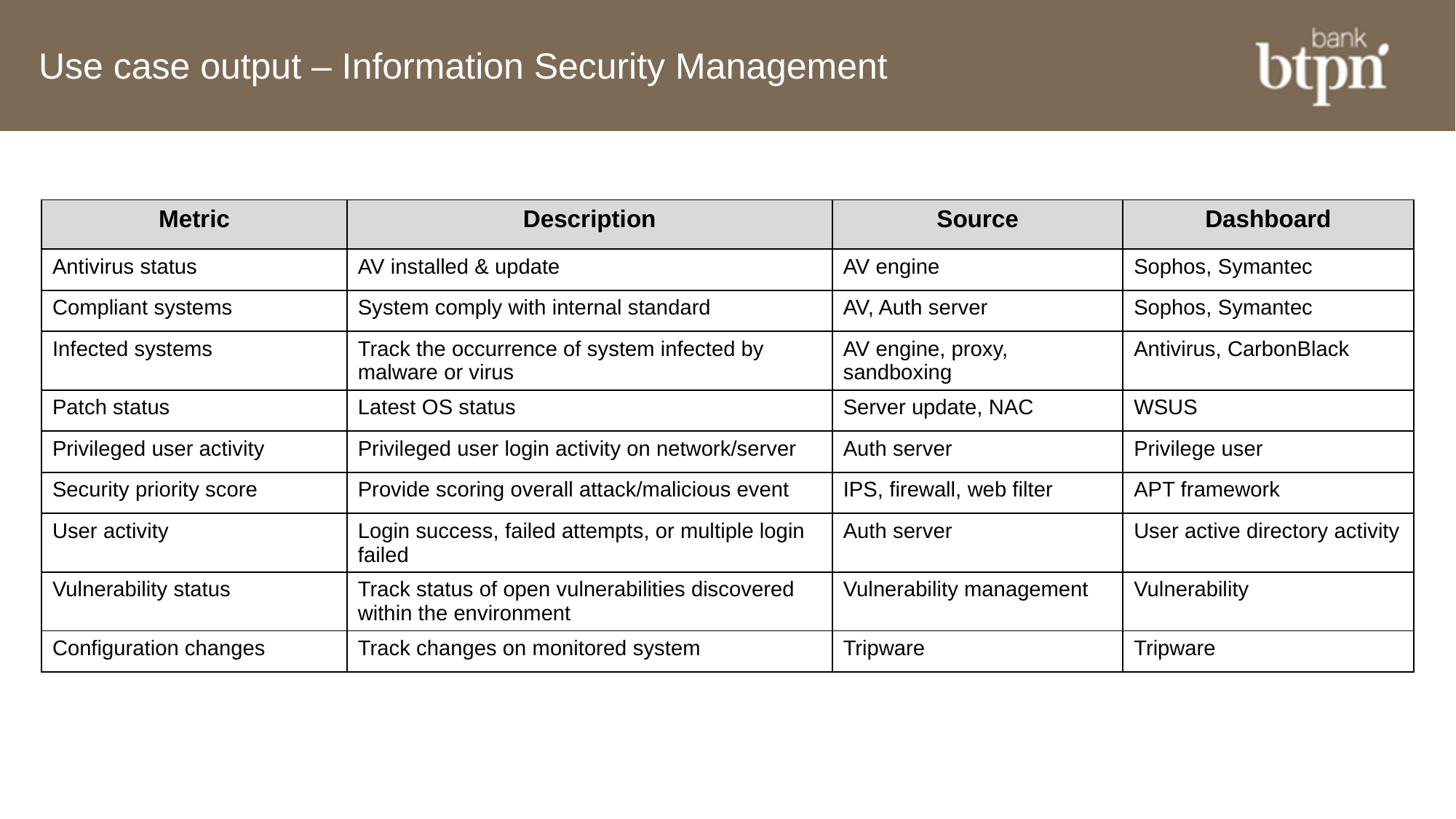

# Use case output – Information Security Management
| Metric | Description | Source | Dashboard |
| --- | --- | --- | --- |
| Antivirus status | AV installed & update | AV engine | Sophos, Symantec |
| Compliant systems | System comply with internal standard | AV, Auth server | Sophos, Symantec |
| Infected systems | Track the occurrence of system infected by malware or virus | AV engine, proxy, sandboxing | Antivirus, CarbonBlack |
| Patch status | Latest OS status | Server update, NAC | WSUS |
| Privileged user activity | Privileged user login activity on network/server | Auth server | Privilege user |
| Security priority score | Provide scoring overall attack/malicious event | IPS, firewall, web filter | APT framework |
| User activity | Login success, failed attempts, or multiple login failed | Auth server | User active directory activity |
| Vulnerability status | Track status of open vulnerabilities discovered within the environment | Vulnerability management | Vulnerability |
| Configuration changes | Track changes on monitored system | Tripware | Tripware |